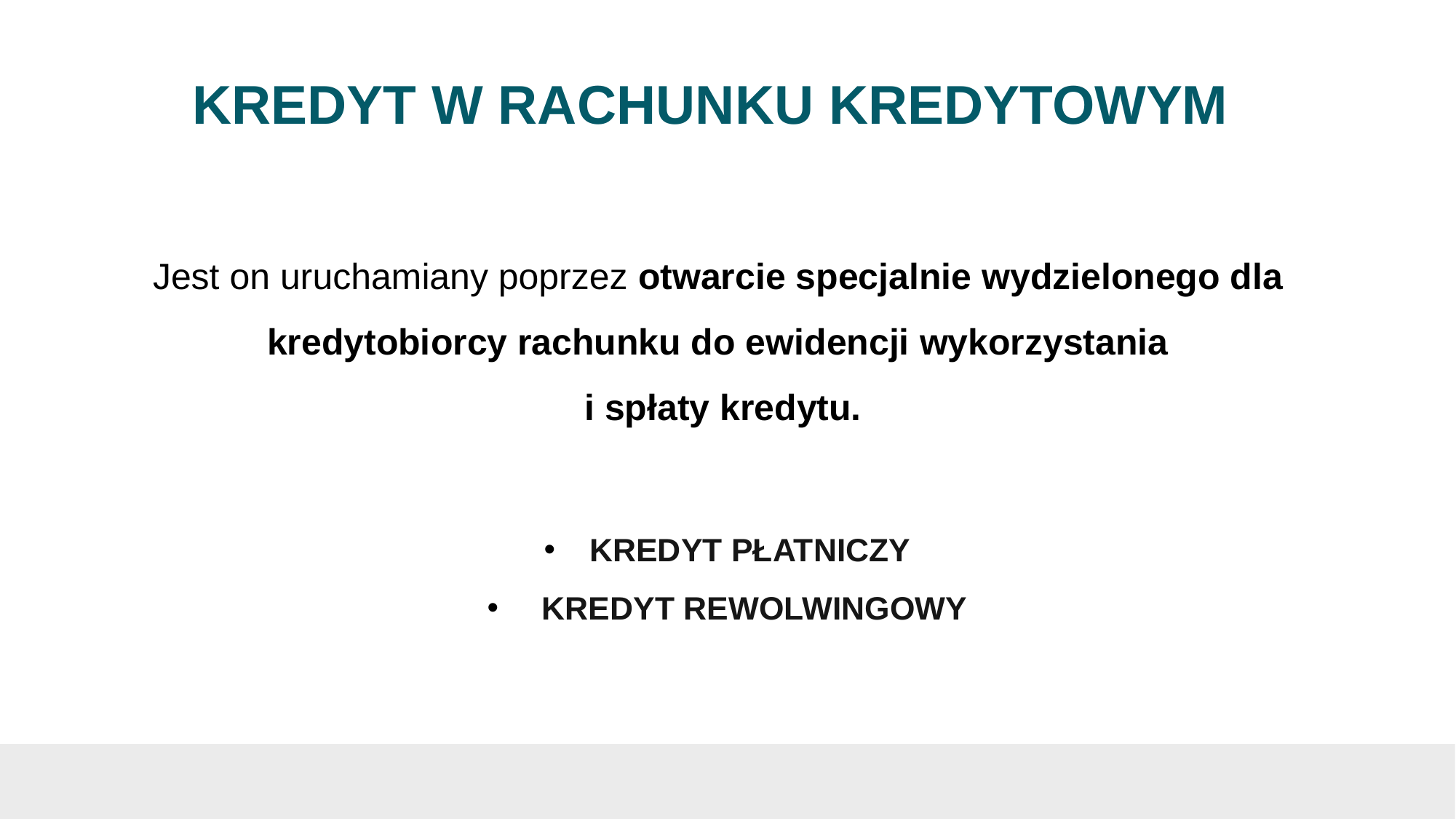

# KREDYT W RACHUNKU KREDYTOWYM
Jest on uruchamiany poprzez otwarcie specjalnie wydzielonego dla kredytobiorcy rachunku do ewidencji wykorzystania
 i spłaty kredytu.
KREDYT PŁATNICZY
 KREDYT REWOLWINGOWY